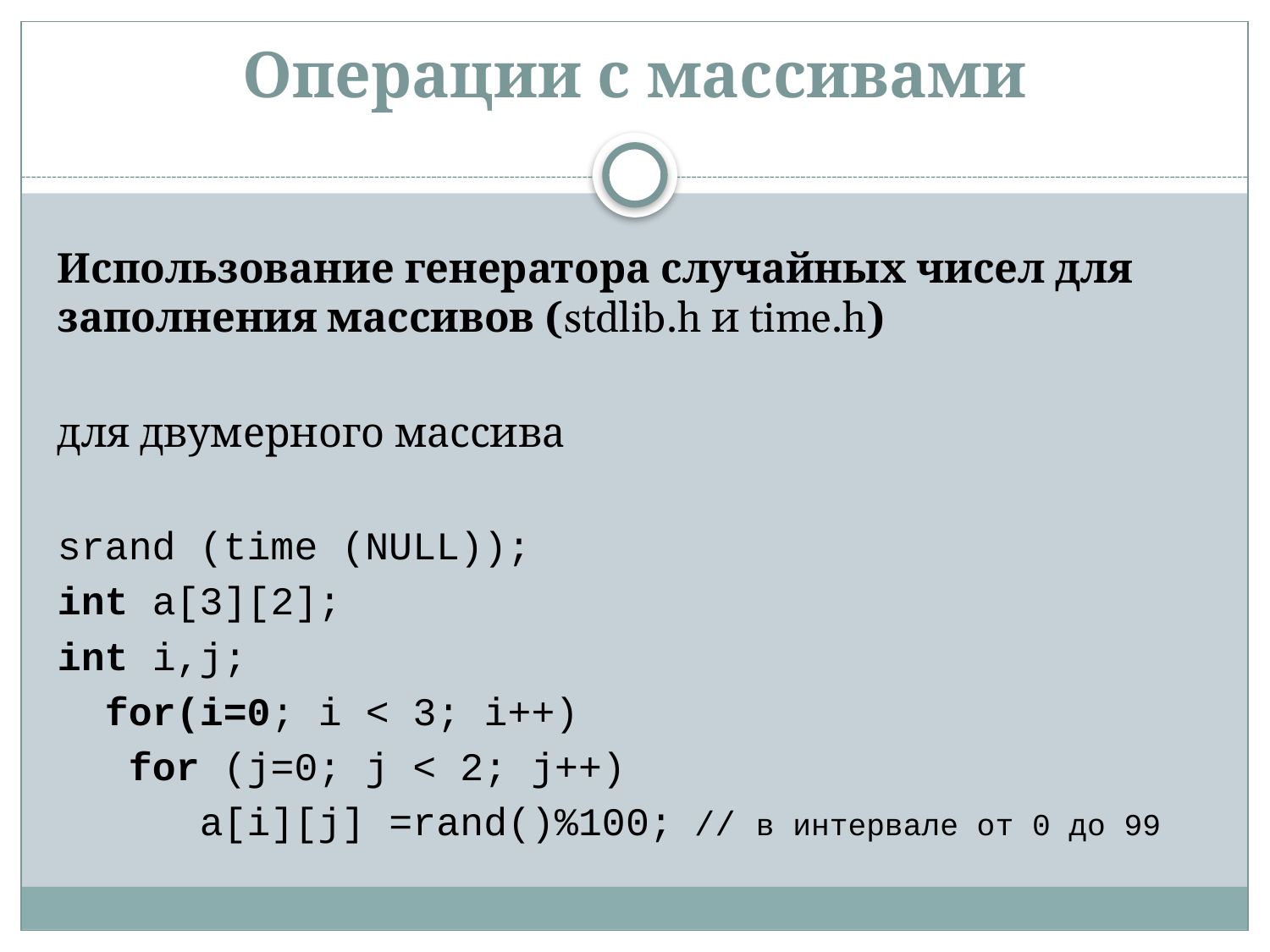

# Операции с массивами
Использование генератора случайных чисел для заполнения массивов (stdlib.h и time.h)

для двумерного массива

srand (time (NULL));
int a[3][2];
int i,j;
  for(i=0; i < 3; i++)
   for (j=0; j < 2; j++)
      a[i][j] =rand()%100; // в интервале от 0 до 99